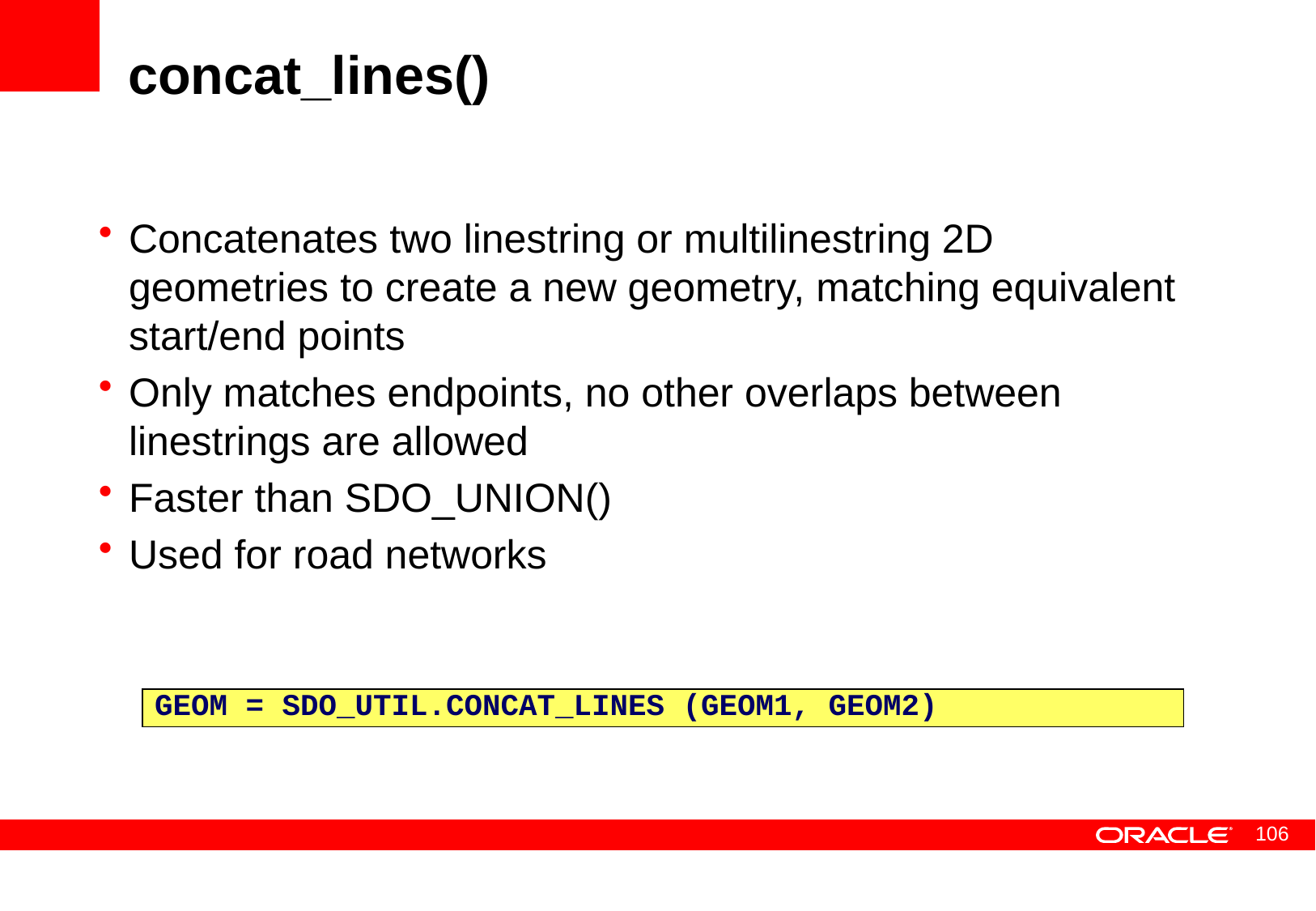

# concat_lines()
Concatenates two linestring or multilinestring 2D geometries to create a new geometry, matching equivalent start/end points
Only matches endpoints, no other overlaps between linestrings are allowed
Faster than SDO_UNION()
Used for road networks
GEOM = SDO_UTIL.CONCAT_LINES (GEOM1, GEOM2)